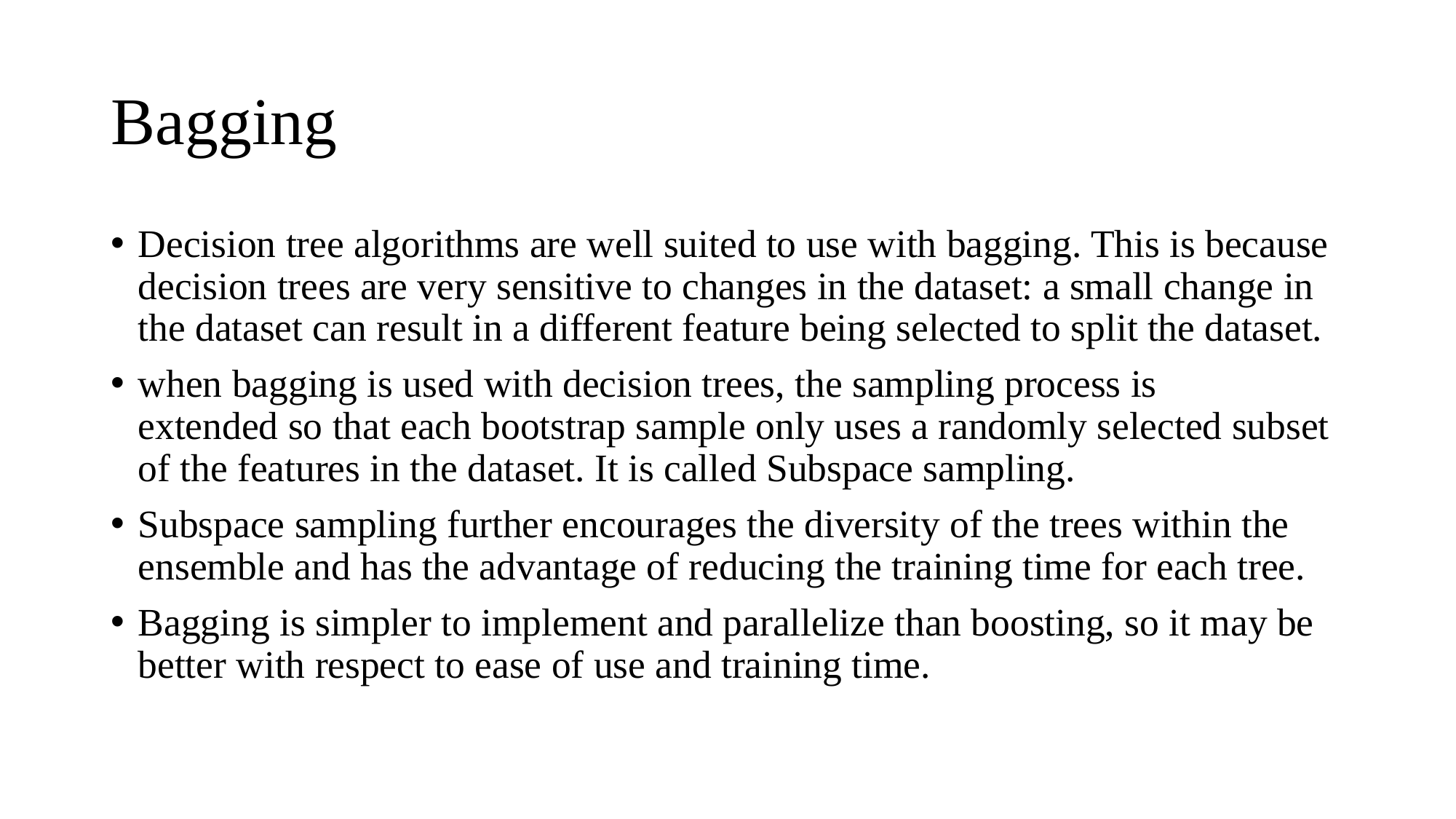

# Bagging
Decision tree algorithms are well suited to use with bagging. This is because decision trees are very sensitive to changes in the dataset: a small change in the dataset can result in a different feature being selected to split the dataset.
when bagging is used with decision trees, the sampling process is
extended so that each bootstrap sample only uses a randomly selected subset of the features in the dataset. It is called Subspace sampling.
Subspace sampling further encourages the diversity of the trees within the ensemble and has the advantage of reducing the training time for each tree.
Bagging is simpler to implement and parallelize than boosting, so it may be better with respect to ease of use and training time.